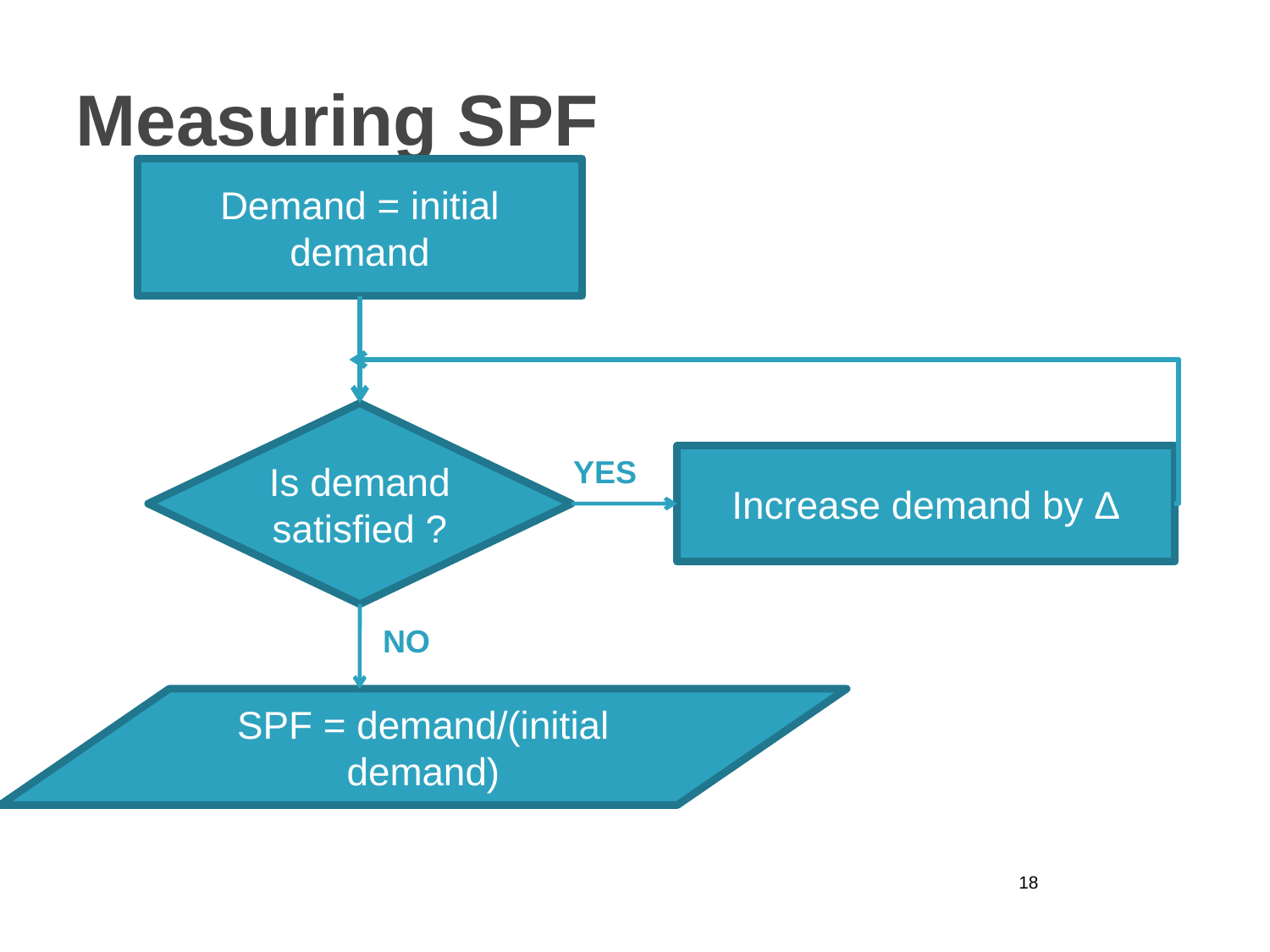

# Measuring SPF
Demand = initial demand
Is demand satisfied ?
YES
Increase demand by Δ
NO
SPF = demand/(initial demand)
18